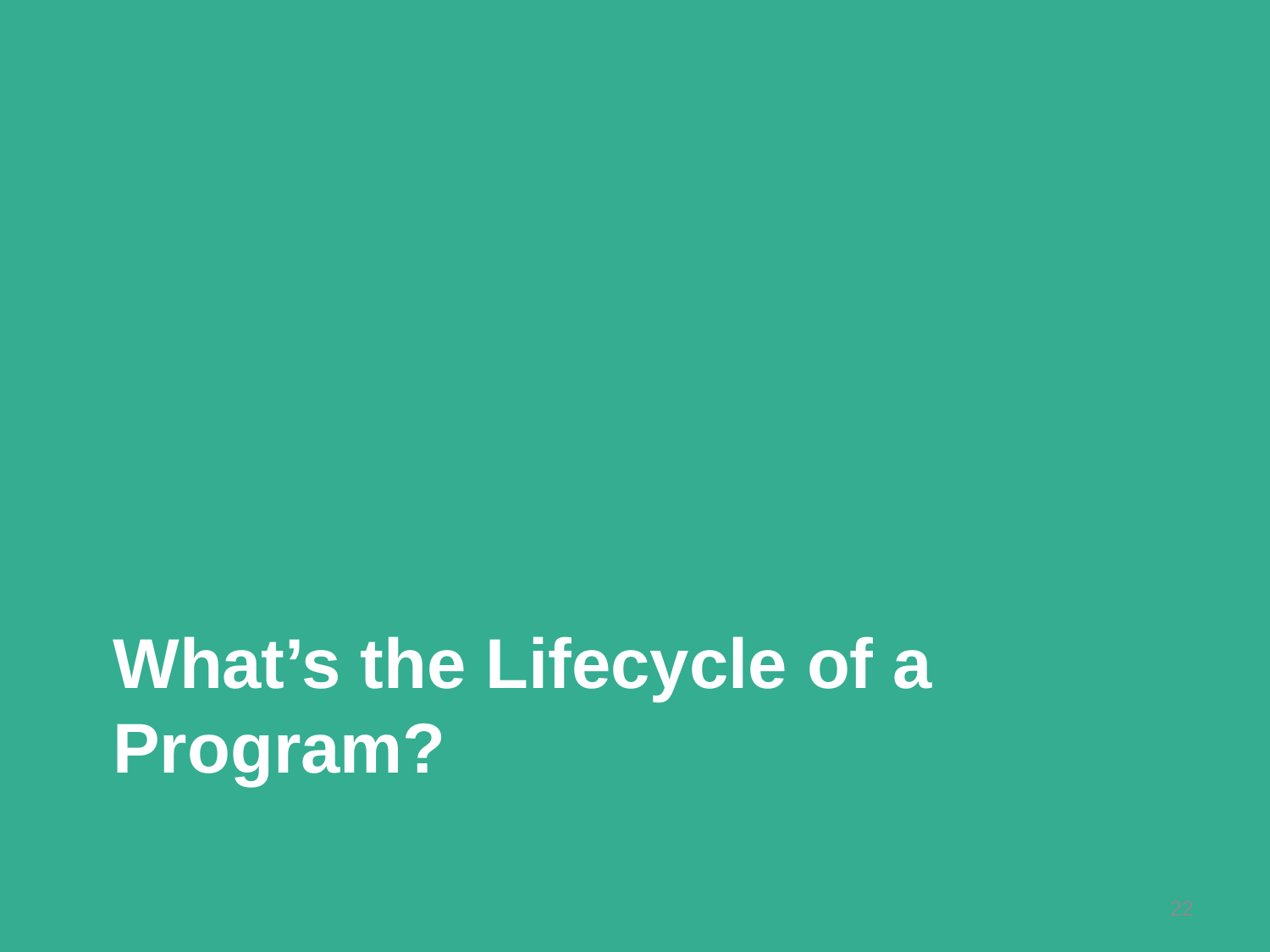

# What’s the Lifecycle of a Program?
22